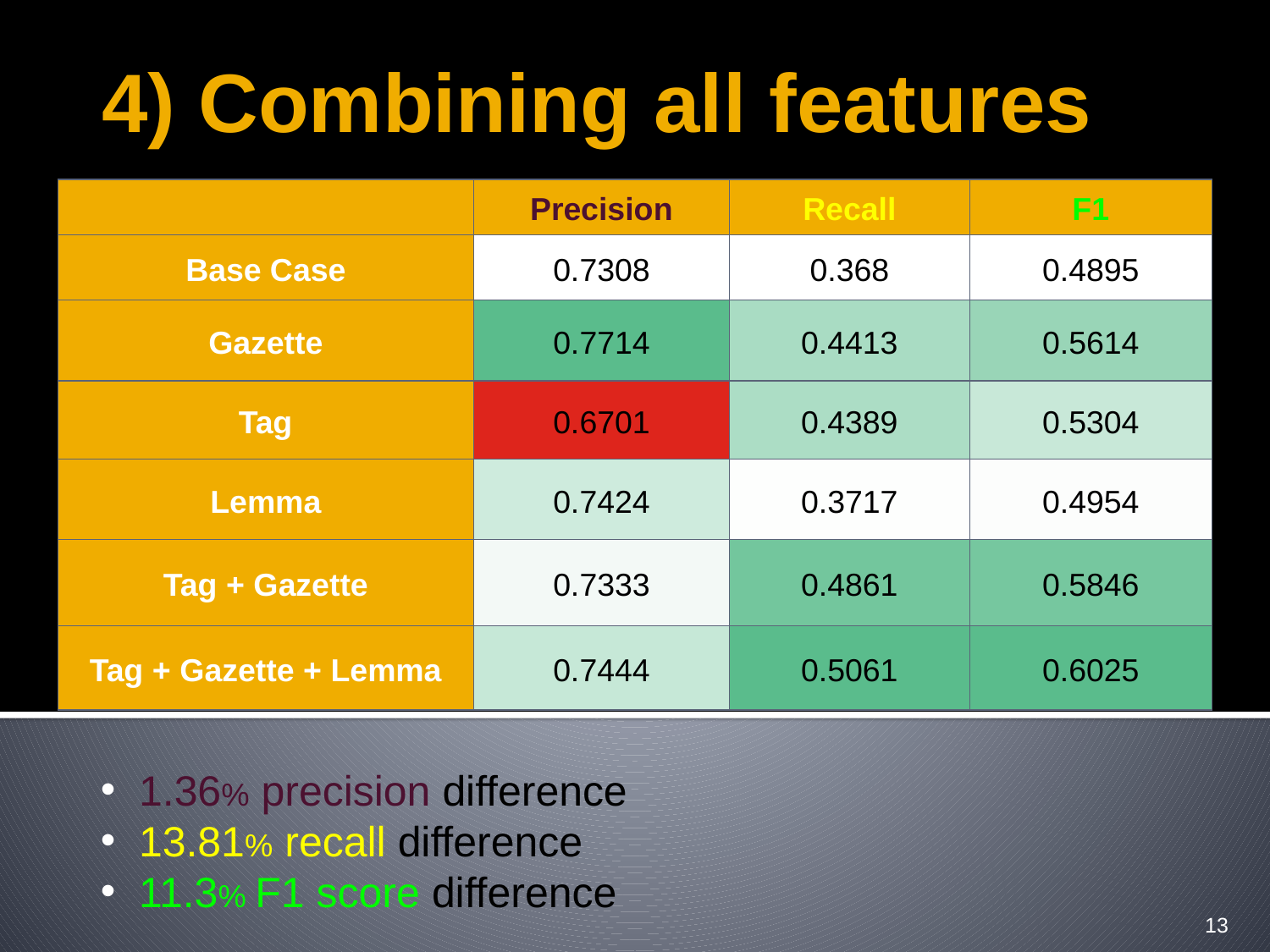

4) Combining all features
|  | Precision | Recall | F1 |
| --- | --- | --- | --- |
| Base Case | 0.7308 | 0.368 | 0.4895 |
| Gazette | 0.7714 | 0.4413 | 0.5614 |
| Tag | 0.6701 | 0.4389 | 0.5304 |
| Lemma | 0.7424 | 0.3717 | 0.4954 |
| Tag + Gazette | 0.7333 | 0.4861 | 0.5846 |
| Tag + Gazette + Lemma | 0.7444 | 0.5061 | 0.6025 |
  1.36% precision difference
  13.81% recall difference
  11.3% F1 score difference
13